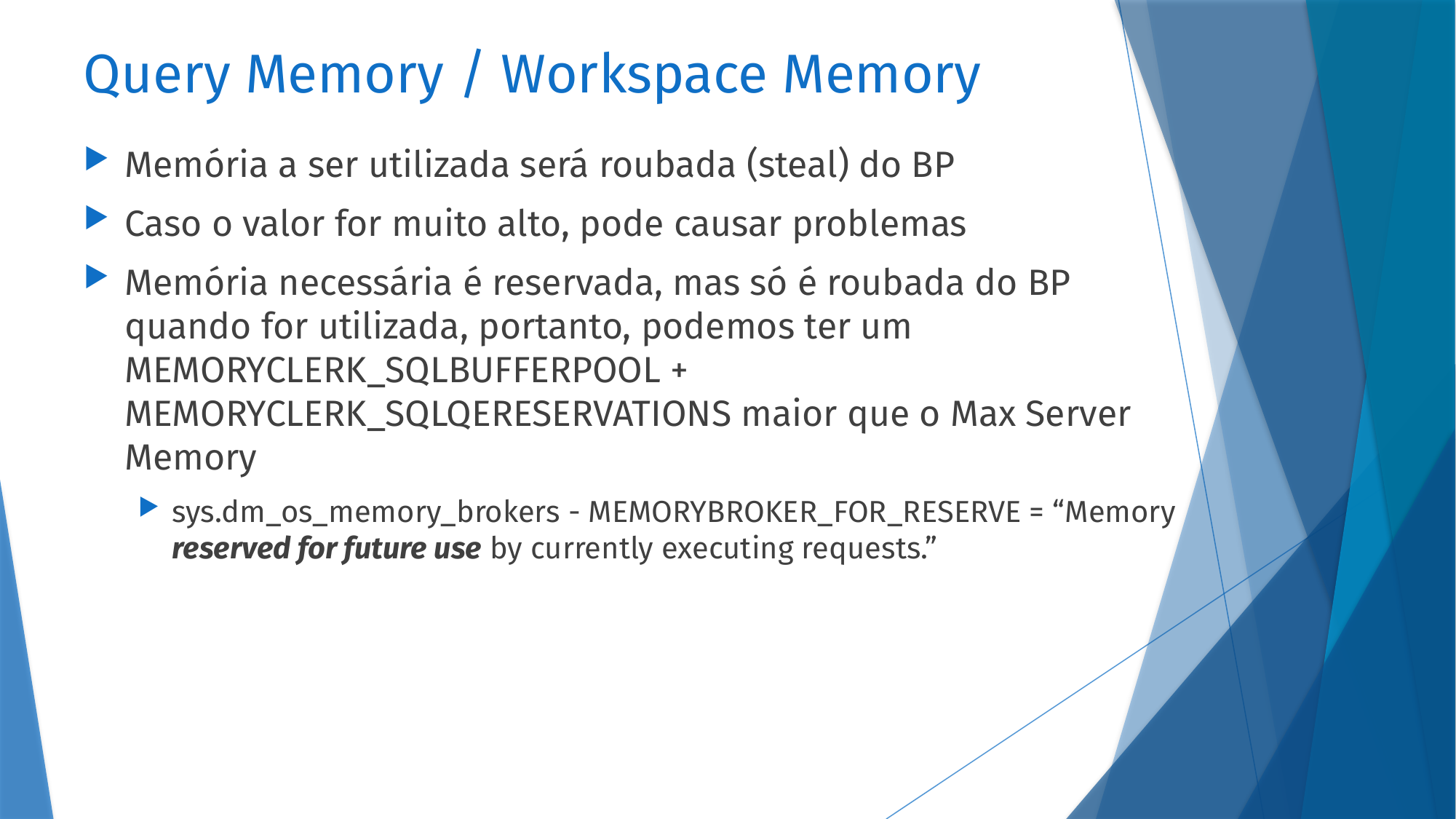

# Query Memory / Workspace Memory
Memória a ser utilizada será roubada (steal) do BP
Caso o valor for muito alto, pode causar problemas
Memória necessária é reservada, mas só é roubada do BP quando for utilizada, portanto, podemos ter um MEMORYCLERK_SQLBUFFERPOOL +  MEMORYCLERK_SQLQERESERVATIONS maior que o Max Server Memory
sys.dm_os_memory_brokers - MEMORYBROKER_FOR_RESERVE = “Memory reserved for future use by currently executing requests.”